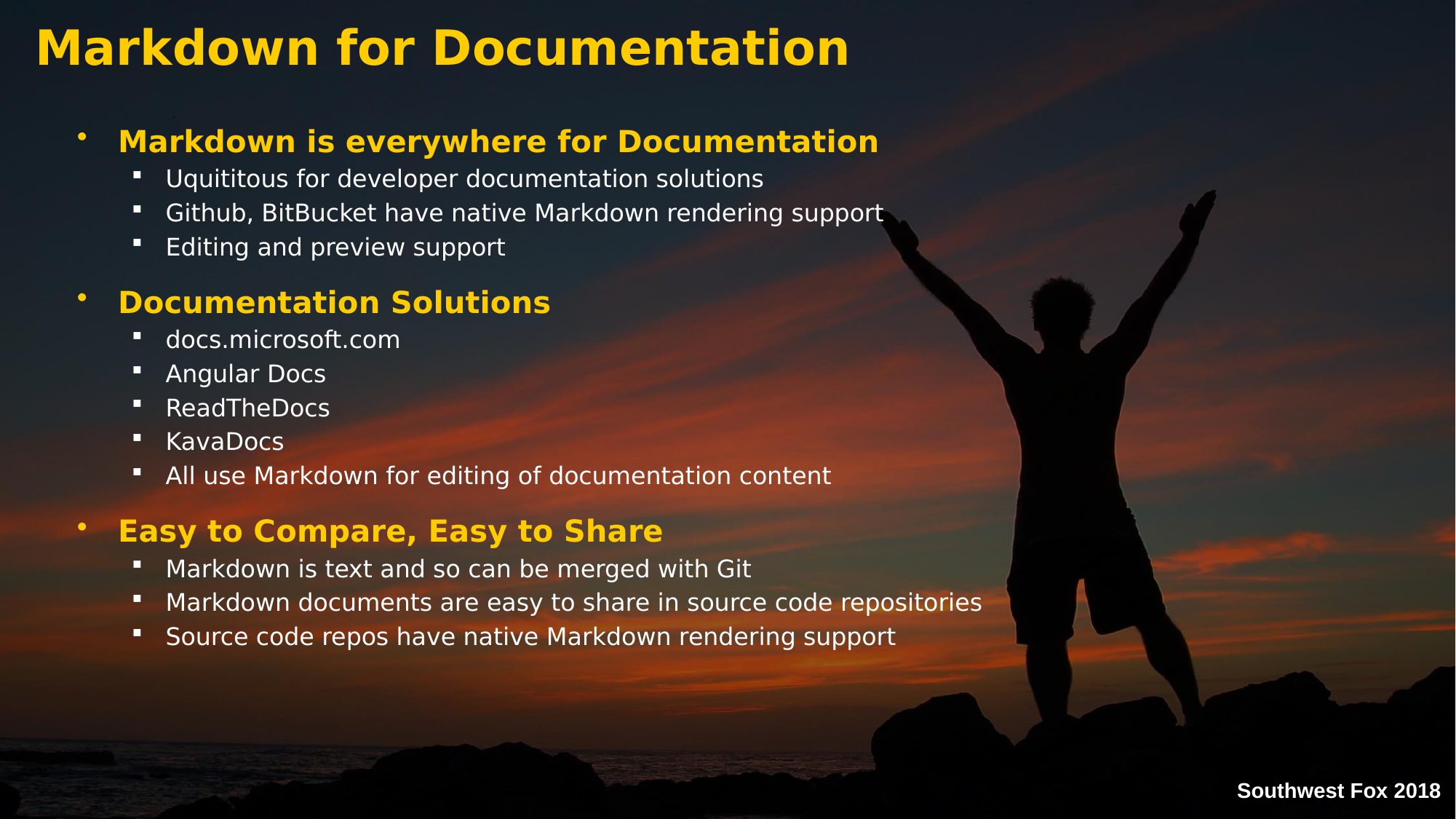

# Markdown for Documentation
Markdown is everywhere for Documentation
Uquititous for developer documentation solutions
Github, BitBucket have native Markdown rendering support
Editing and preview support
Documentation Solutions
docs.microsoft.com
Angular Docs
ReadTheDocs
KavaDocs
All use Markdown for editing of documentation content
Easy to Compare, Easy to Share
Markdown is text and so can be merged with Git
Markdown documents are easy to share in source code repositories
Source code repos have native Markdown rendering support